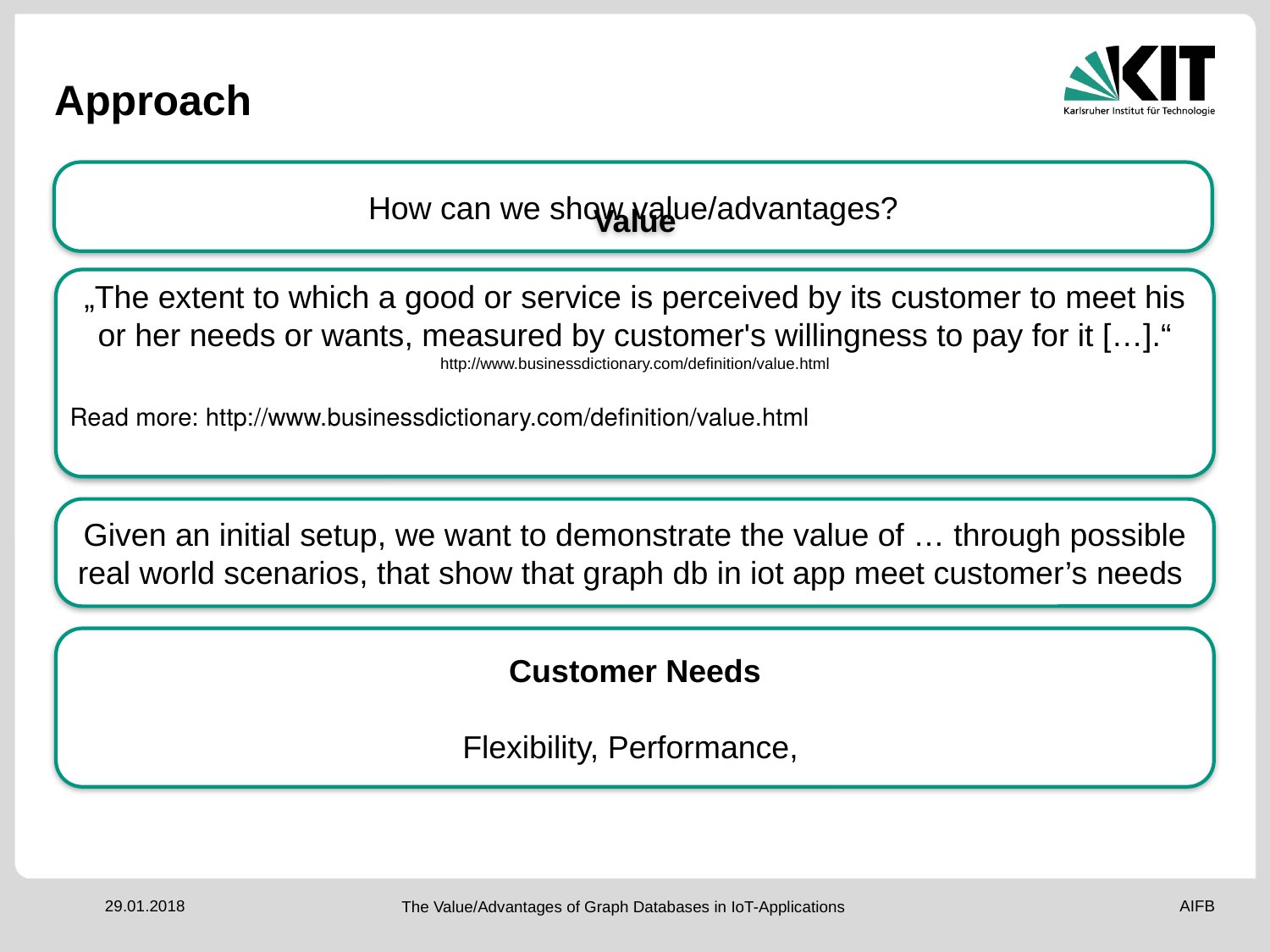

# Approach
How can we show value/advantages?
Value

„The extent to which a good or service is perceived by its customer to meet his or her needs or wants, measured by customer's willingness to pay for it […].“
http://www.businessdictionary.com/definition/value.html

Read more: http://www.businessdictionary.com/definition/value.html

Given an initial setup, we want to demonstrate the value of … through possible real world scenarios, that show that graph db in iot app meet customer’s needs
Customer Needs

Flexibility, Performance,
4